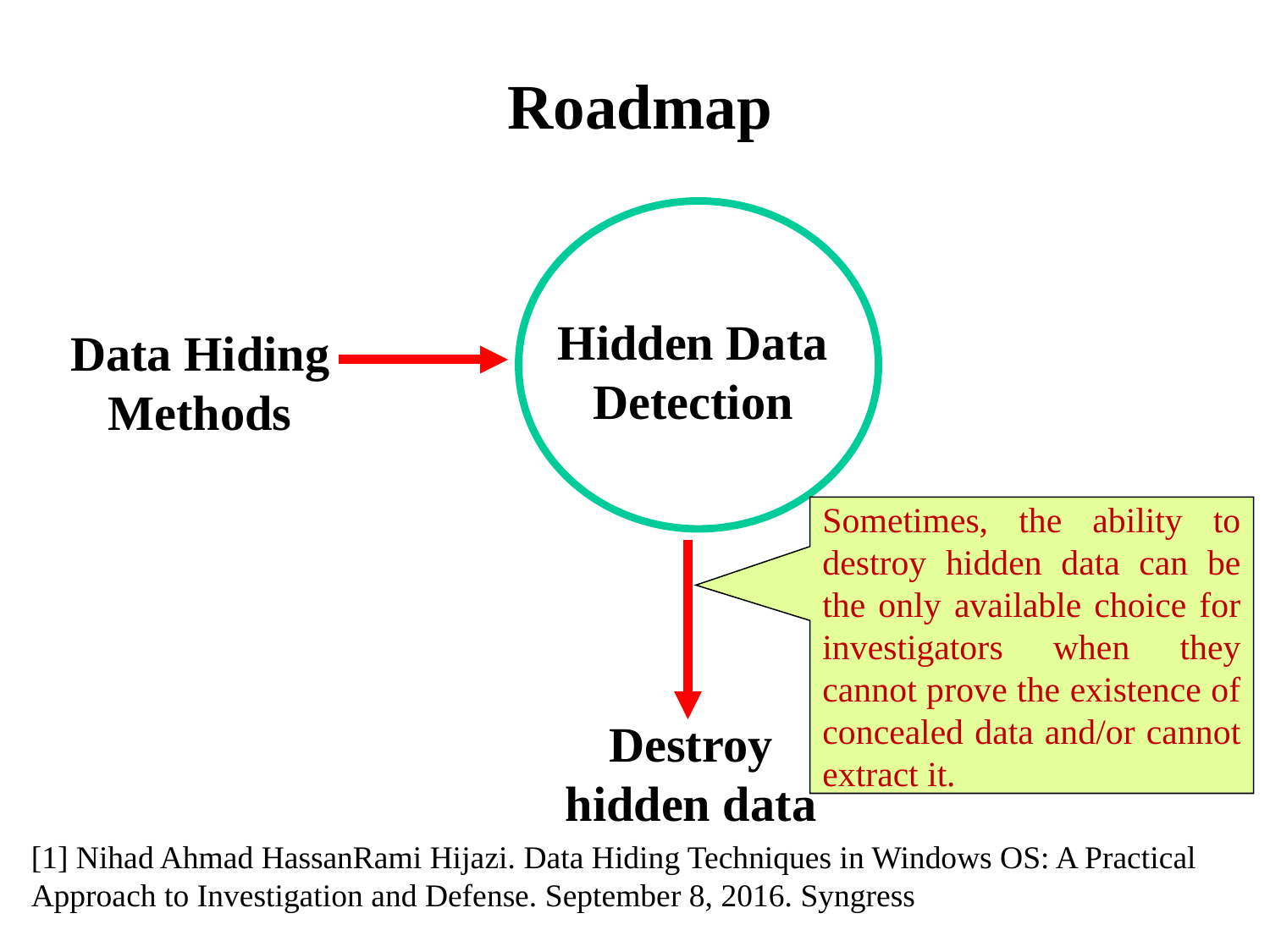

Roadmap

Hidden Data Detection
Data Hiding Methods
Sometimes, the ability to destroy hidden data can be the only available choice for investigators when they cannot prove the existence of concealed data and/or cannot extract it.
Destroy hidden data
[1] Nihad Ahmad HassanRami Hijazi. Data Hiding Techniques in Windows OS: A Practical Approach to Investigation and Defense. September 8, 2016. Syngress
47